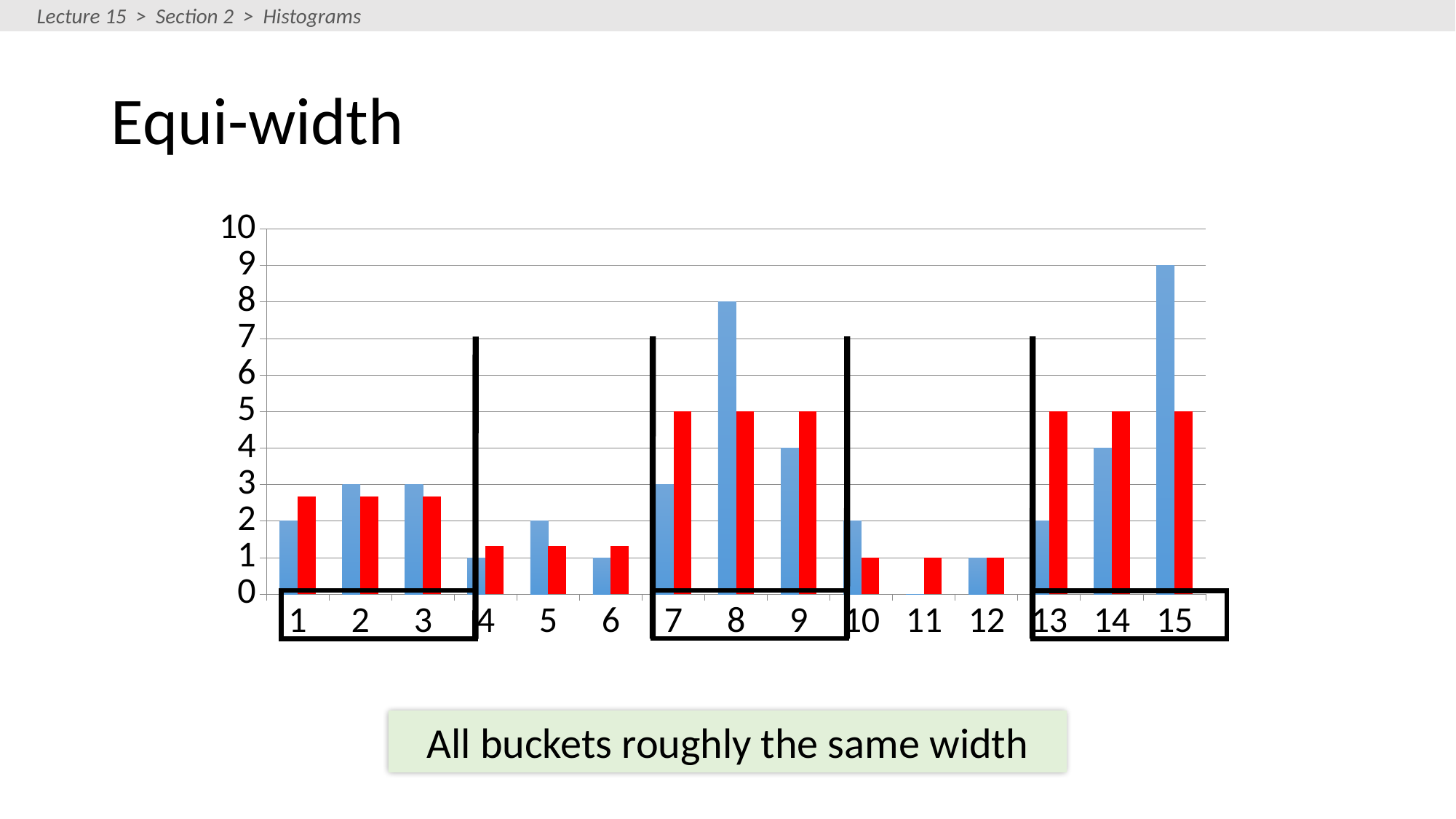

Lecture 15  >  Section 2  >  Histograms
# Equi-width

### Chart

| Category |  |  |
|---|---|---|

All buckets roughly the same width